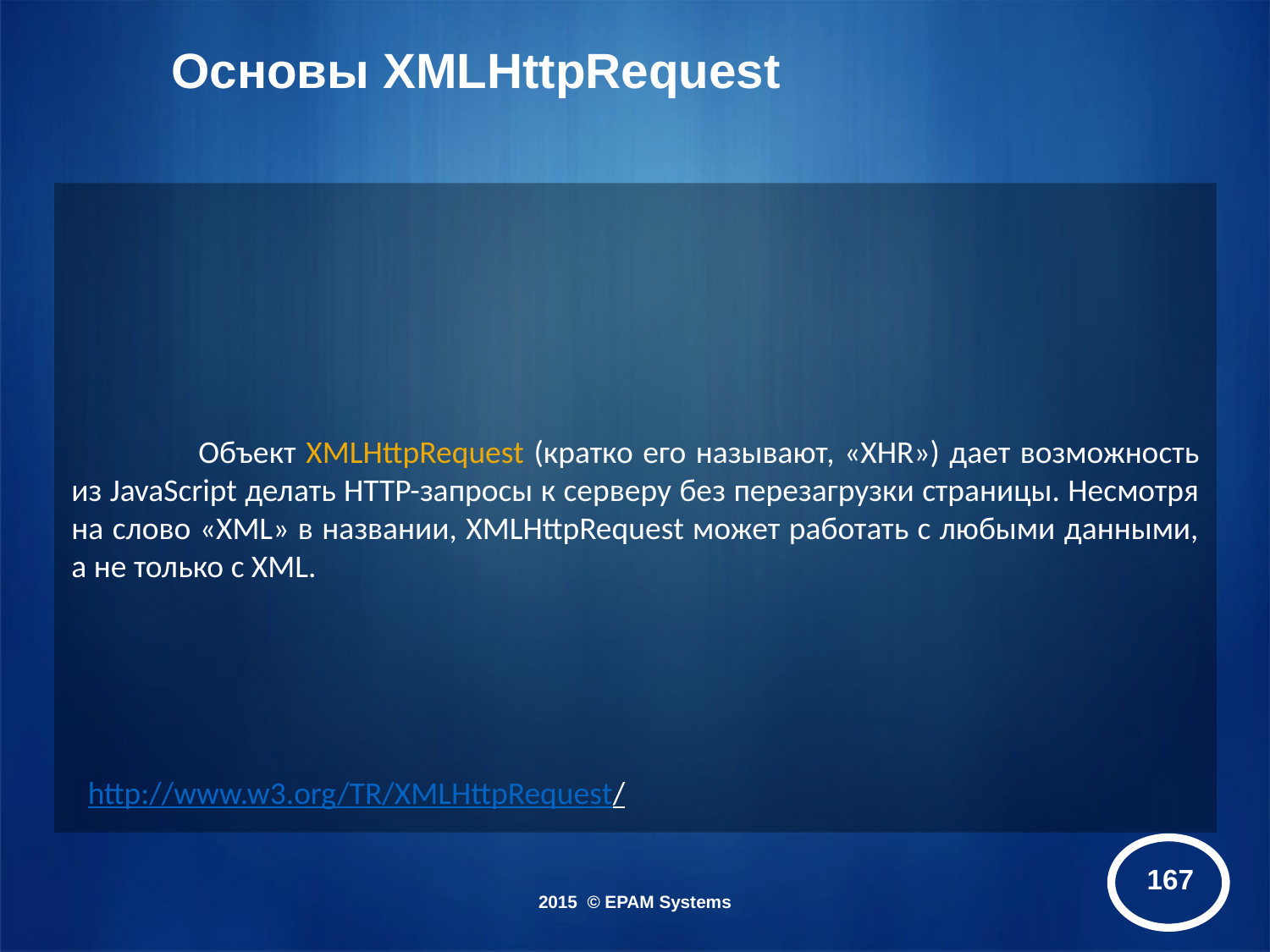

# Основы XMLHttpRequest
	Объект XMLHttpRequest (кратко его называют, «XHR») дает возможность из JavaScript делать HTTP-запросы к серверу без перезагрузки страницы. Несмотря на слово «XML» в названии, XMLHttpRequest может работать с любыми данными, а не только с XML.
http://www.w3.org/TR/XMLHttpRequest/
2015  © EPAM Systems